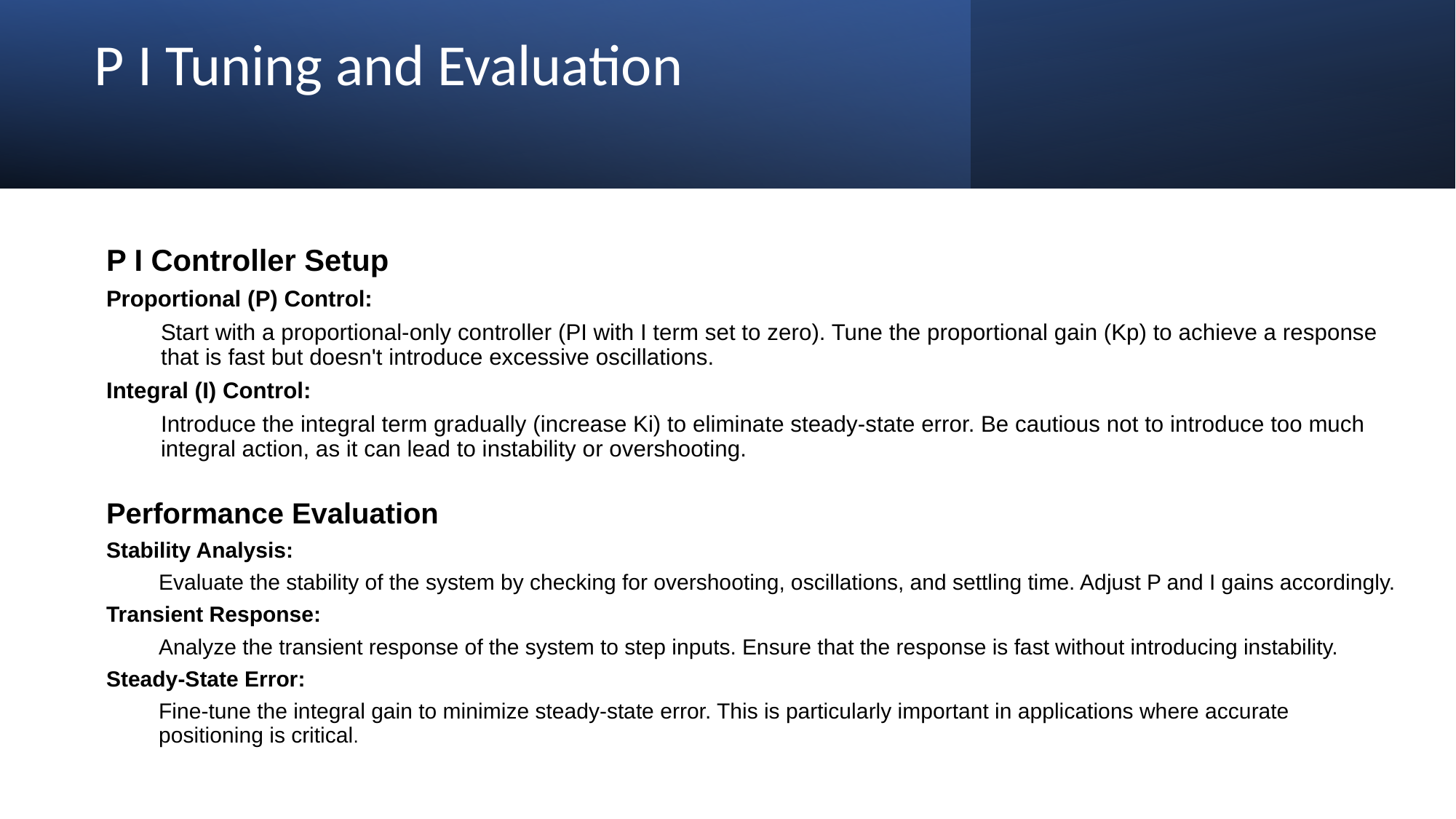

# P I Tuning and Evaluation
P I Controller Setup
Proportional (P) Control:
Start with a proportional-only controller (PI with I term set to zero). Tune the proportional gain (Kp) to achieve a response that is fast but doesn't introduce excessive oscillations.
Integral (I) Control:
Introduce the integral term gradually (increase Ki) to eliminate steady-state error. Be cautious not to introduce too much integral action, as it can lead to instability or overshooting.
Performance Evaluation
Stability Analysis:
Evaluate the stability of the system by checking for overshooting, oscillations, and settling time. Adjust P and I gains accordingly.
Transient Response:
Analyze the transient response of the system to step inputs. Ensure that the response is fast without introducing instability.
Steady-State Error:
Fine-tune the integral gain to minimize steady-state error. This is particularly important in applications where accurate positioning is critical.